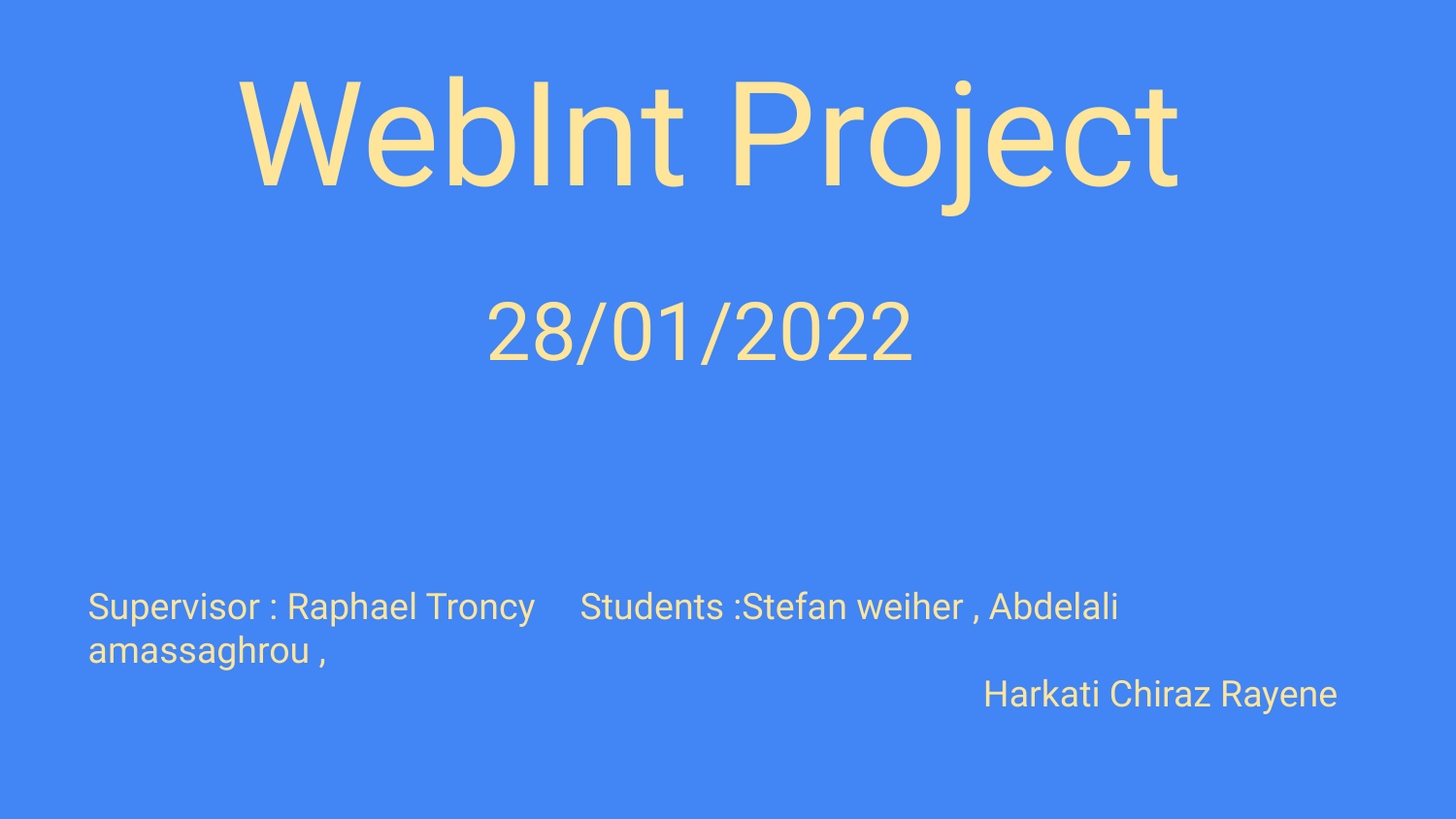

# WebInt Project 28/01/2022 Supervisor : Raphael Troncy     Students :Stefan weiher , Abdelali amassaghrou , Harkati Chiraz Rayene